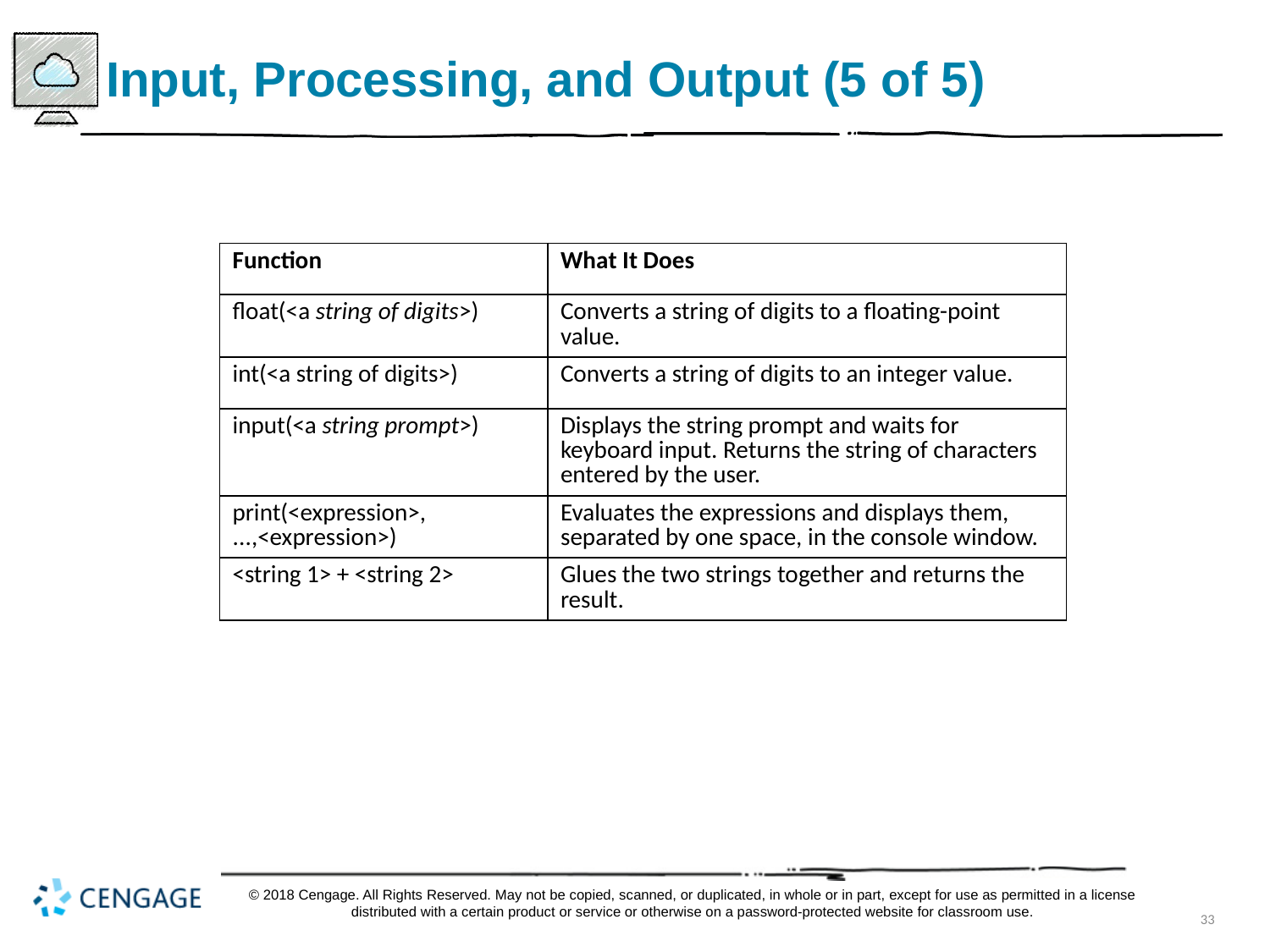

# Input, Processing, and Output (5 of 5)
| Function | What It Does |
| --- | --- |
| float(<a string of digits>) | Converts a string of digits to a floating-point value. |
| int(<a string of digits>) | Converts a string of digits to an integer value. |
| input(<a string prompt>) | Displays the string prompt and waits for keyboard input. Returns the string of characters entered by the user. |
| print(<expression>, ...,<expression>) | Evaluates the expressions and displays them, separated by one space, in the console window. |
| <string 1> + <string 2> | Glues the two strings together and returns the result. |
© 2018 Cengage. All Rights Reserved. May not be copied, scanned, or duplicated, in whole or in part, except for use as permitted in a license distributed with a certain product or service or otherwise on a password-protected website for classroom use.